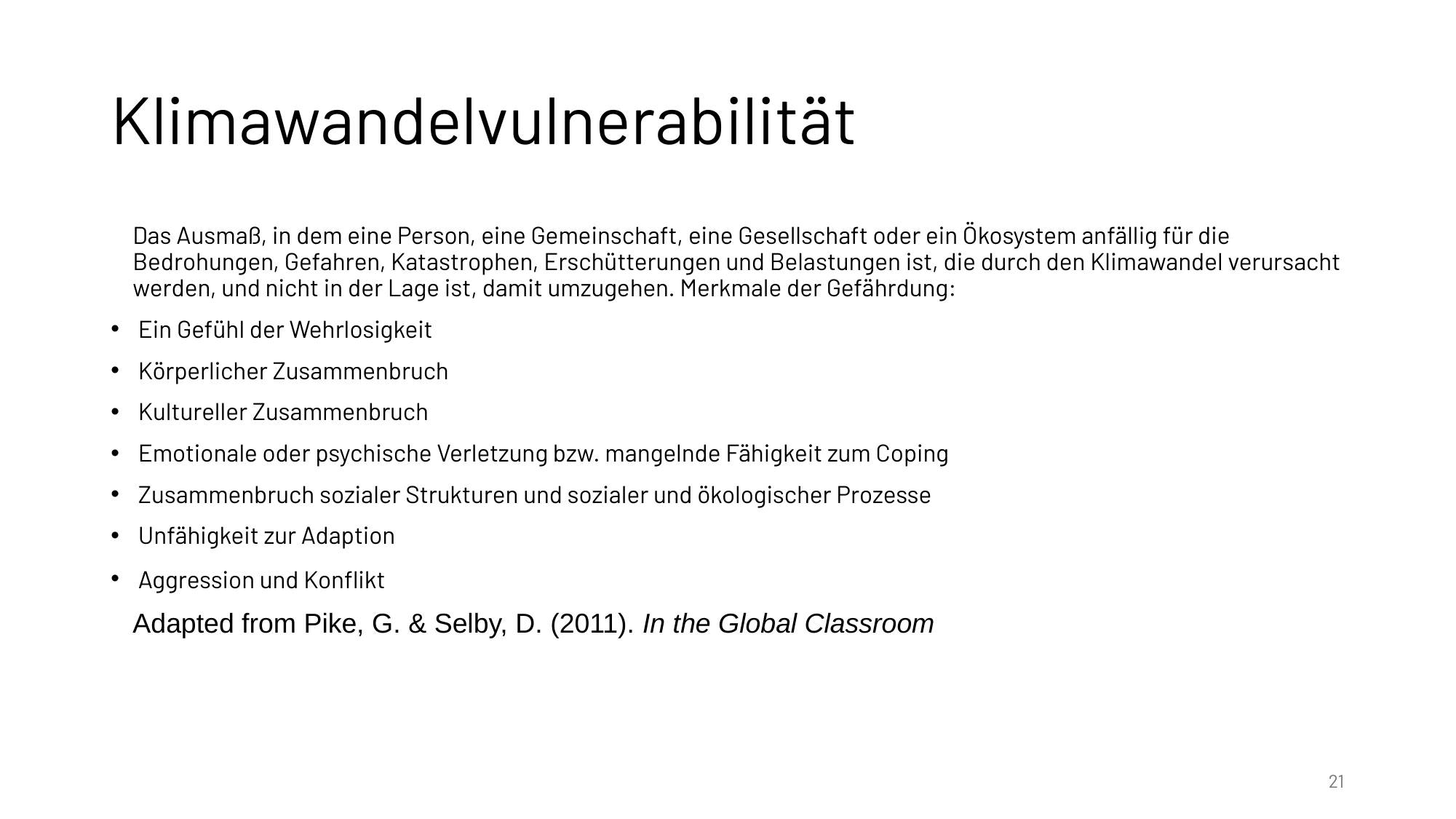

# Klimawandelvulnerabilität
Das Ausmaß, in dem eine Person, eine Gemeinschaft, eine Gesellschaft oder ein Ökosystem anfällig für die Bedrohungen, Gefahren, Katastrophen, Erschütterungen und Belastungen ist, die durch den Klimawandel verursacht werden, und nicht in der Lage ist, damit umzugehen. Merkmale der Gefährdung:
Ein Gefühl der Wehrlosigkeit
Körperlicher Zusammenbruch
Kultureller Zusammenbruch
Emotionale oder psychische Verletzung bzw. mangelnde Fähigkeit zum Coping
Zusammenbruch sozialer Strukturen und sozialer und ökologischer Prozesse
Unfähigkeit zur Adaption
Aggression und Konflikt
Adapted from Pike, G. & Selby, D. (2011). In the Global Classroom

21